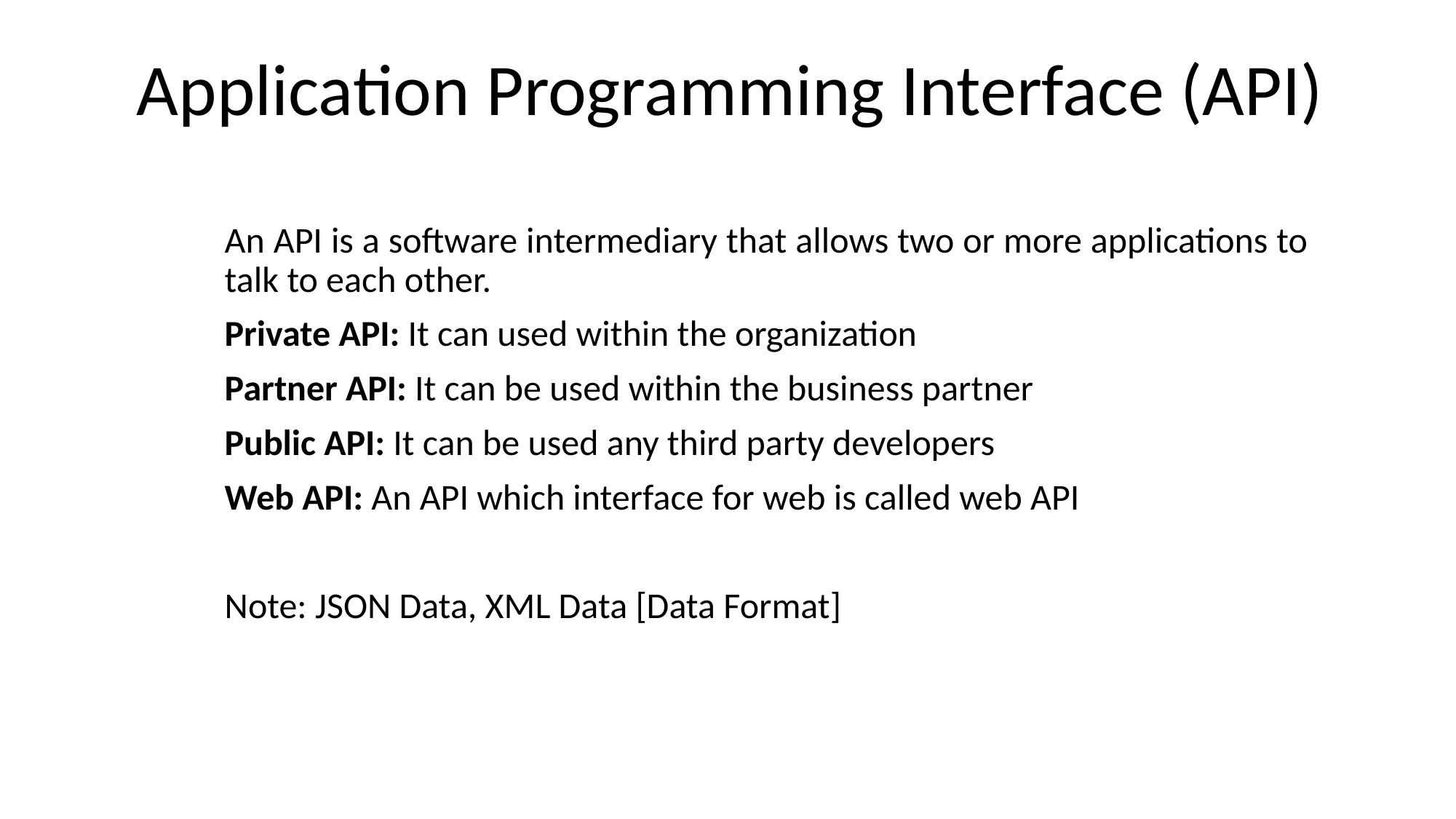

# Application Programming Interface (API)

An API is a software intermediary that allows two or more applications to talk to each other.
Private API: It can used within the organization
Partner API: It can be used within the business partner
Public API: It can be used any third party developers
Web API: An API which interface for web is called web API

Note: JSON Data, XML Data [Data Format]